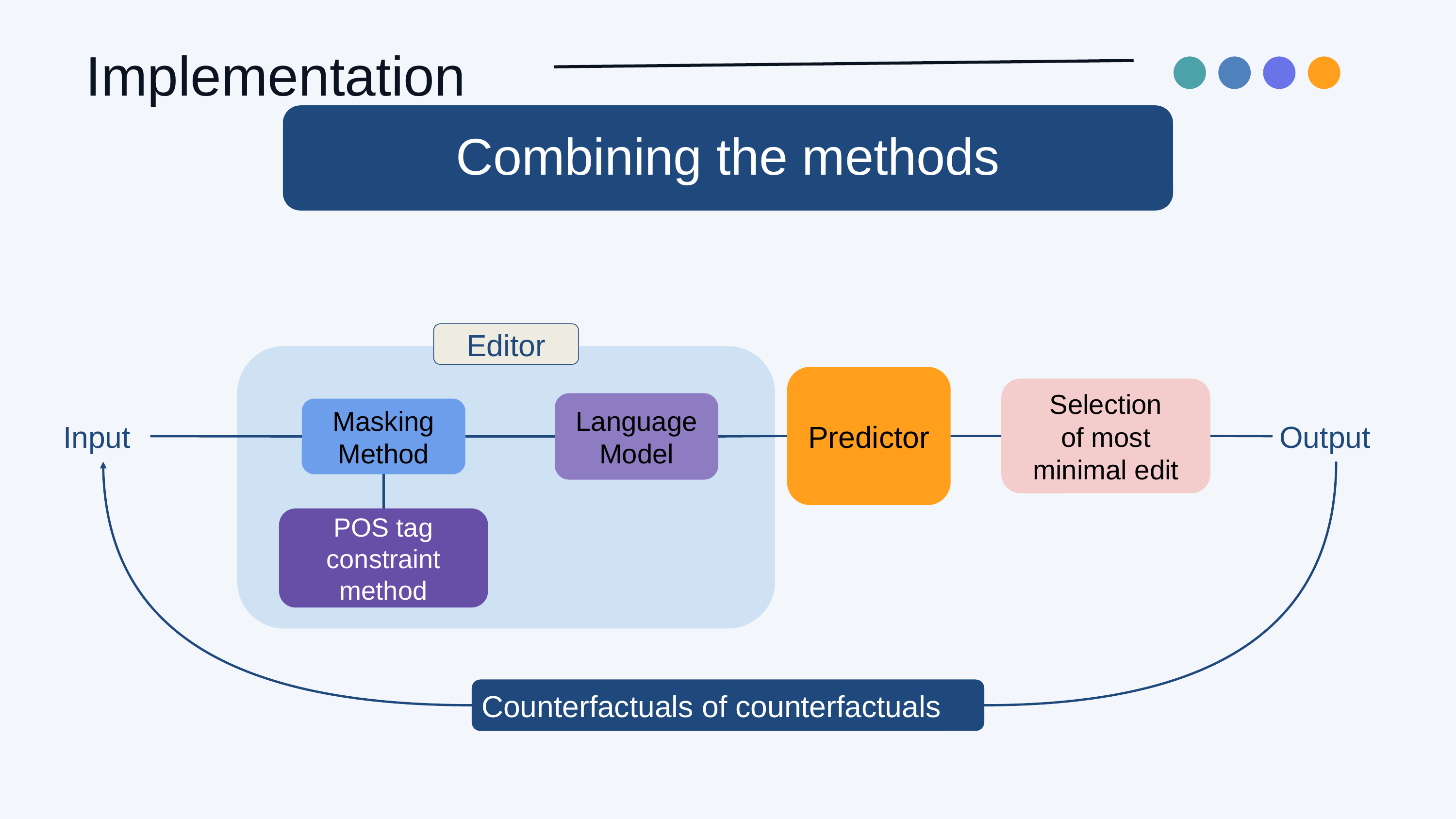

Implementation

Combining the methods
Editor

Predictor
Selection
of most minimal edit
Language Model
Masking Method
Input
Output
POS tag constraint method
Counterfactuals of counterfactuals